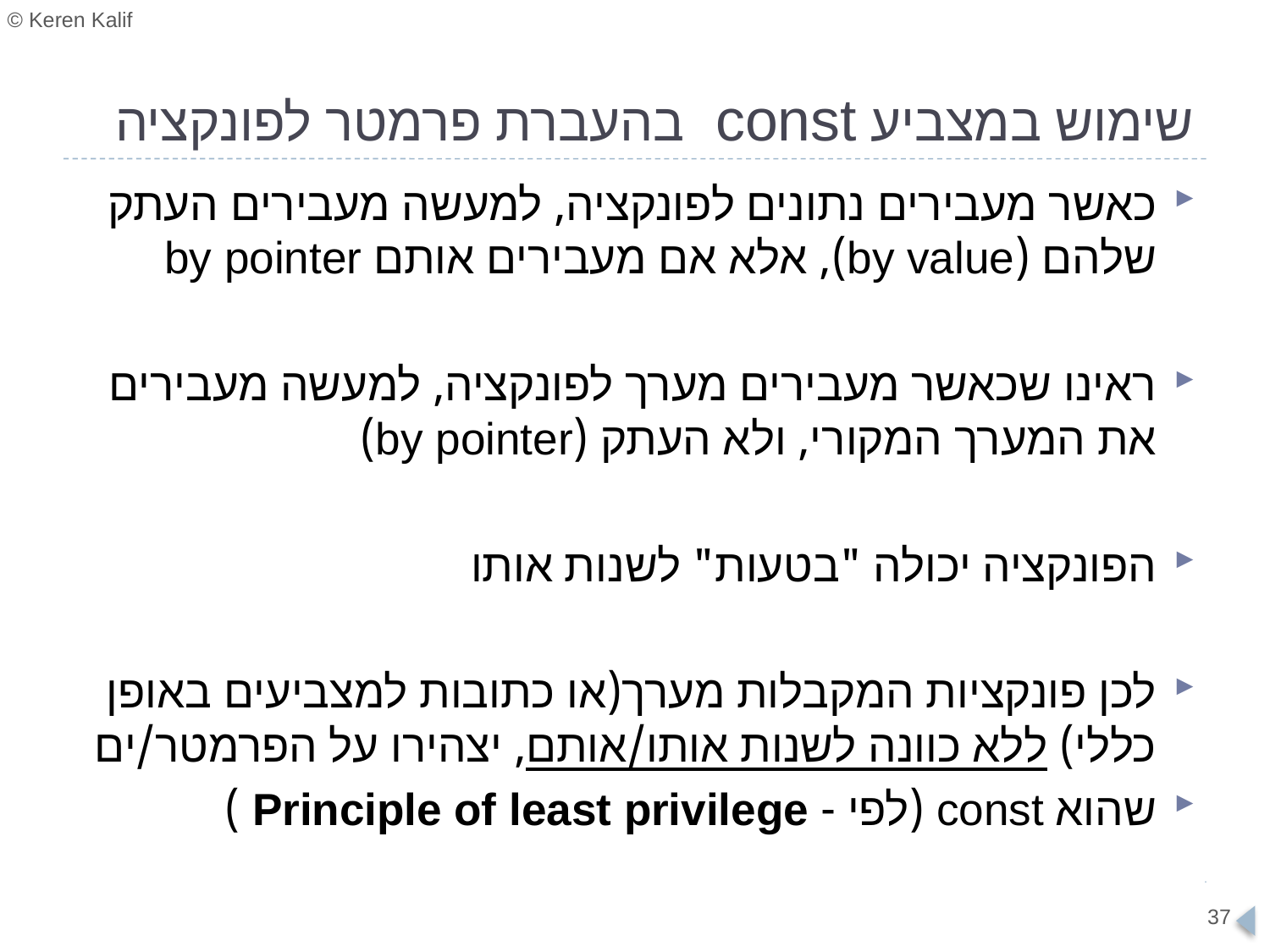

# שימוש במצביע const  בהעברת פרמטר לפונקציה
כאשר מעבירים נתונים לפונקציה, למעשה מעבירים העתק שלהם (by value), אלא אם מעבירים אותם by pointer

ראינו שכאשר מעבירים מערך לפונקציה, למעשה מעבירים את המערך המקורי, ולא העתק (by pointer)

הפונקציה יכולה "בטעות" לשנות אותו

לכן פונקציות המקבלות מערך(או כתובות למצביעים באופן כללי) ללא כוונה לשנות אותו/אותם, יצהירו על הפרמטר/ים
שהוא const (לפי - Principle of least privilege )